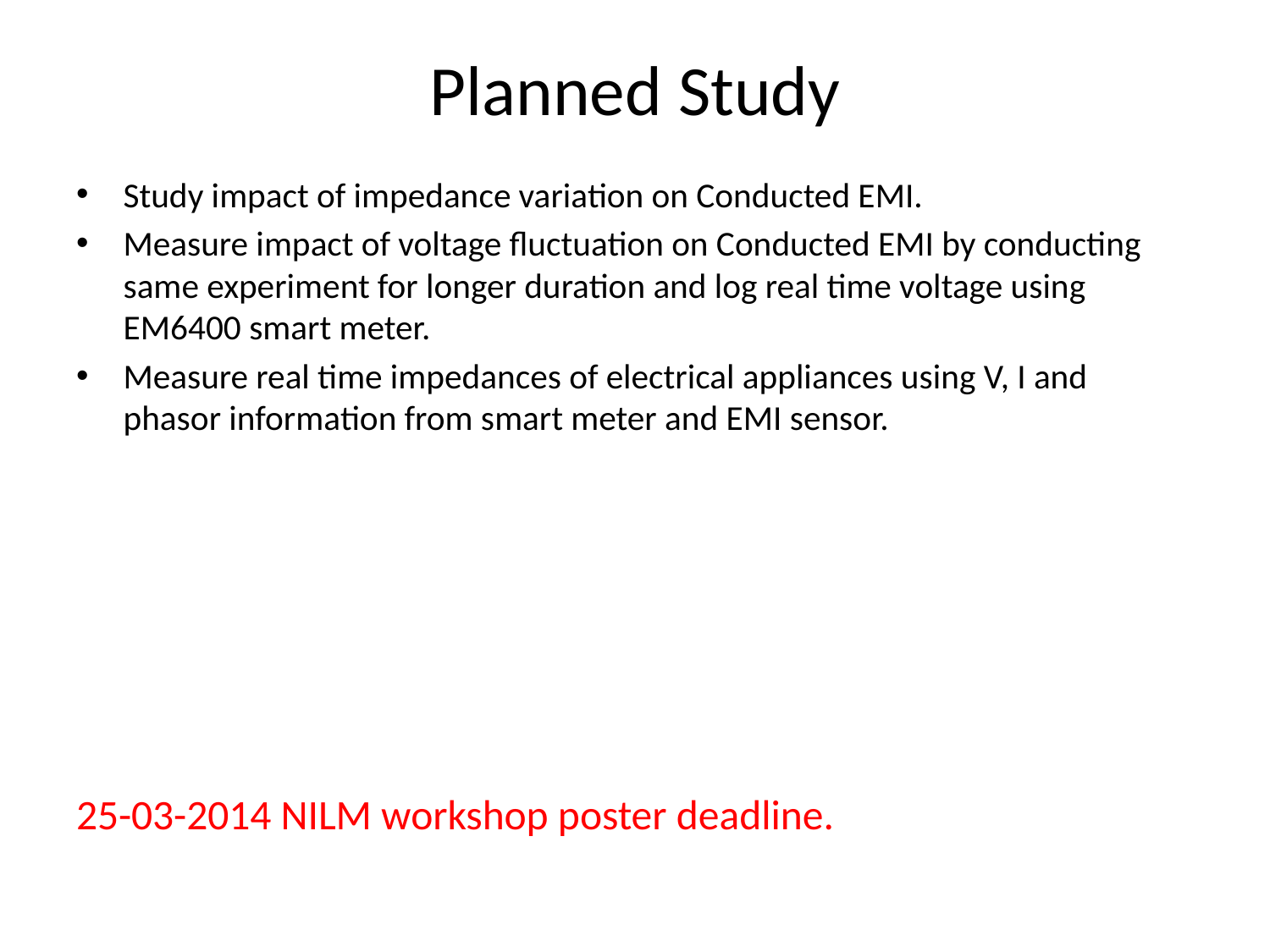

# Planned Study
Study impact of impedance variation on Conducted EMI.
Measure impact of voltage fluctuation on Conducted EMI by conducting same experiment for longer duration and log real time voltage using EM6400 smart meter.
Measure real time impedances of electrical appliances using V, I and phasor information from smart meter and EMI sensor.

25-03-2014 NILM workshop poster deadline.